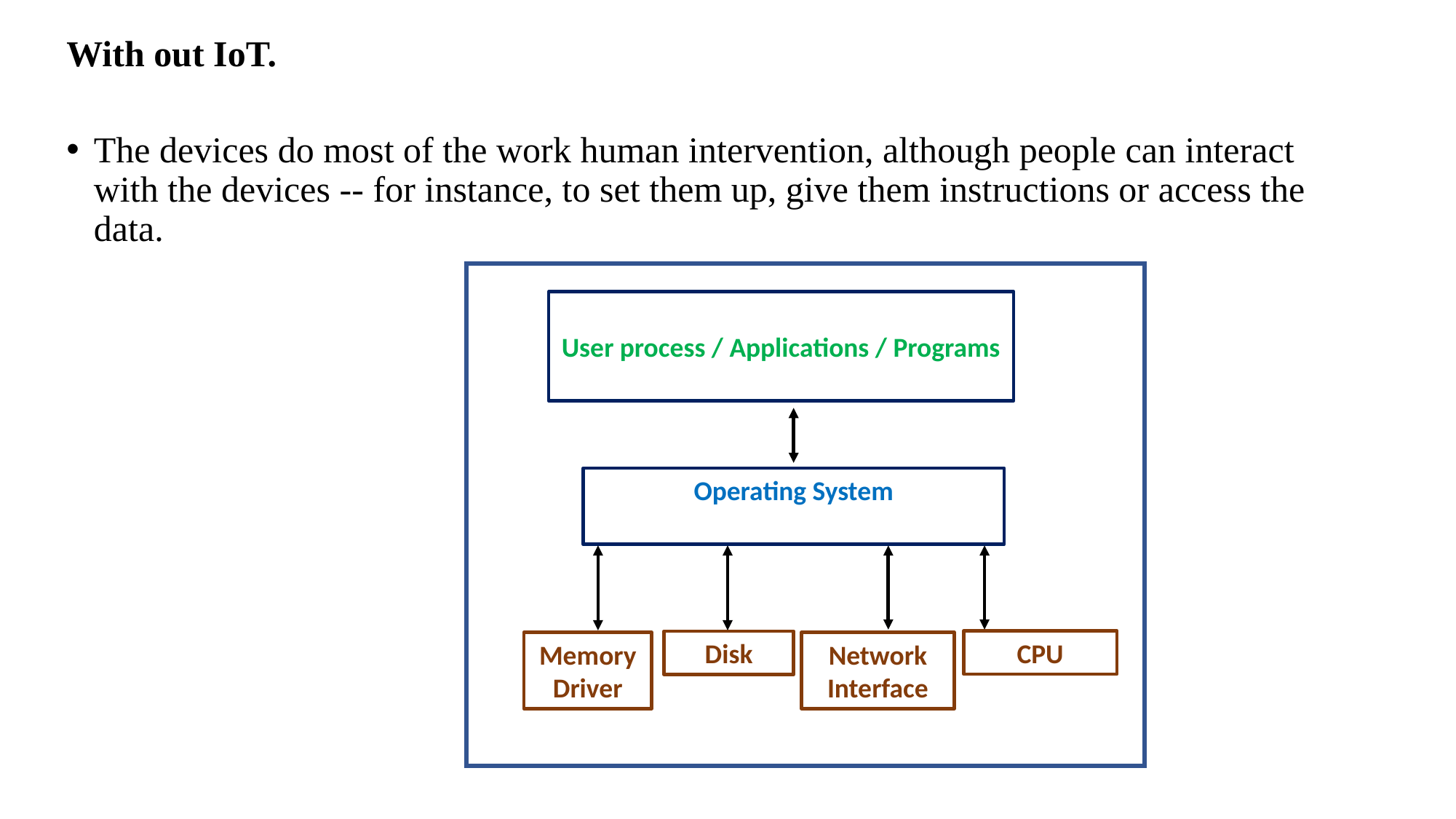

With out IoT.

The devices do most of the work human intervention, although people can interact with the devices -- for instance, to set them up, give them instructions or access the data.

User process / Applications / Programs

Operating System

CPU
Disk
Memory Driver
Network Interface